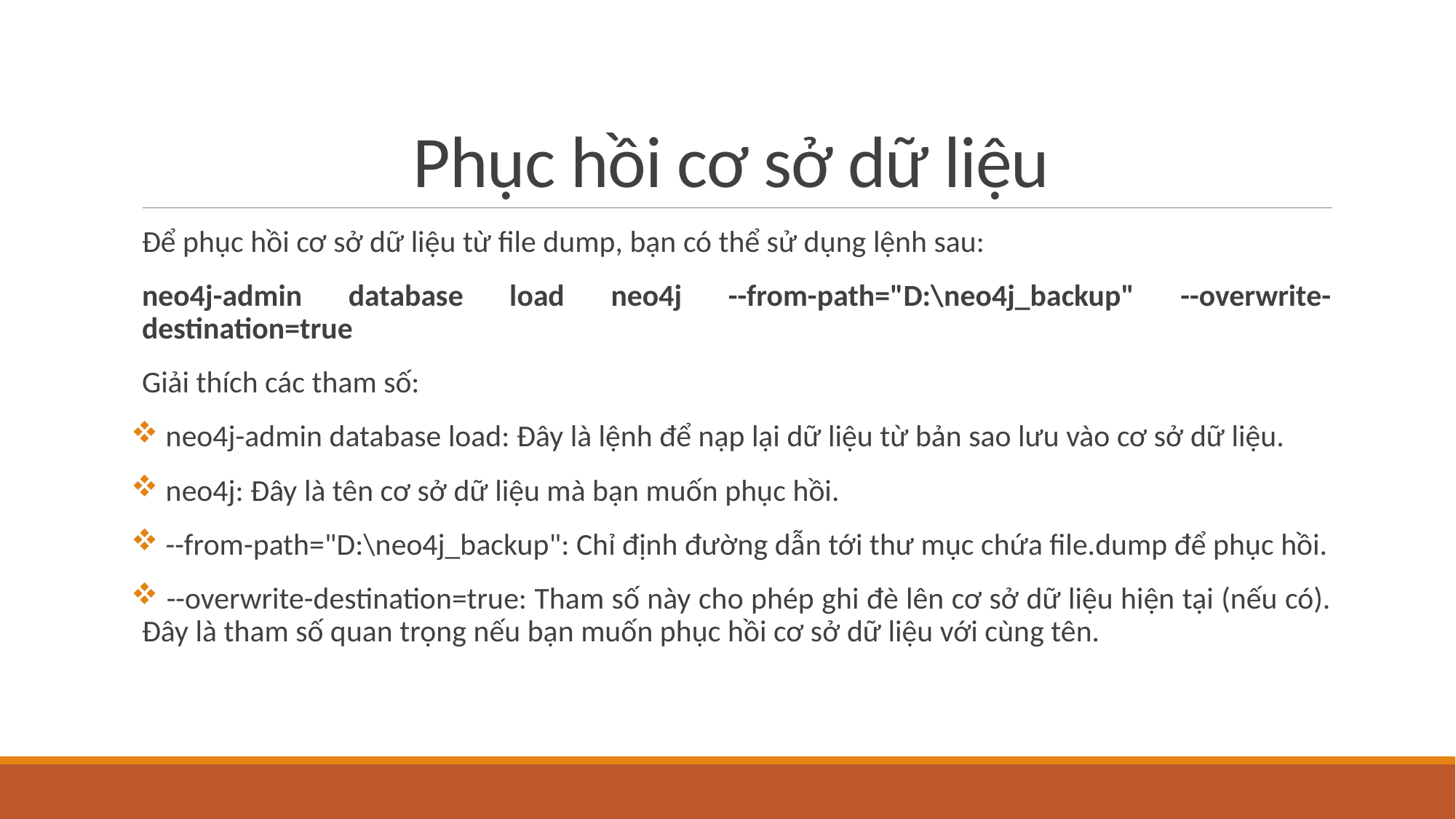

# Phục hồi cơ sở dữ liệu
Để phục hồi cơ sở dữ liệu từ file dump, bạn có thể sử dụng lệnh sau:
neo4j-admin database load neo4j --from-path="D:\neo4j_backup" --overwrite-destination=true
Giải thích các tham số:
 neo4j-admin database load: Đây là lệnh để nạp lại dữ liệu từ bản sao lưu vào cơ sở dữ liệu.
 neo4j: Đây là tên cơ sở dữ liệu mà bạn muốn phục hồi.
 --from-path="D:\neo4j_backup": Chỉ định đường dẫn tới thư mục chứa file.dump để phục hồi.
 --overwrite-destination=true: Tham số này cho phép ghi đè lên cơ sở dữ liệu hiện tại (nếu có). Đây là tham số quan trọng nếu bạn muốn phục hồi cơ sở dữ liệu với cùng tên.